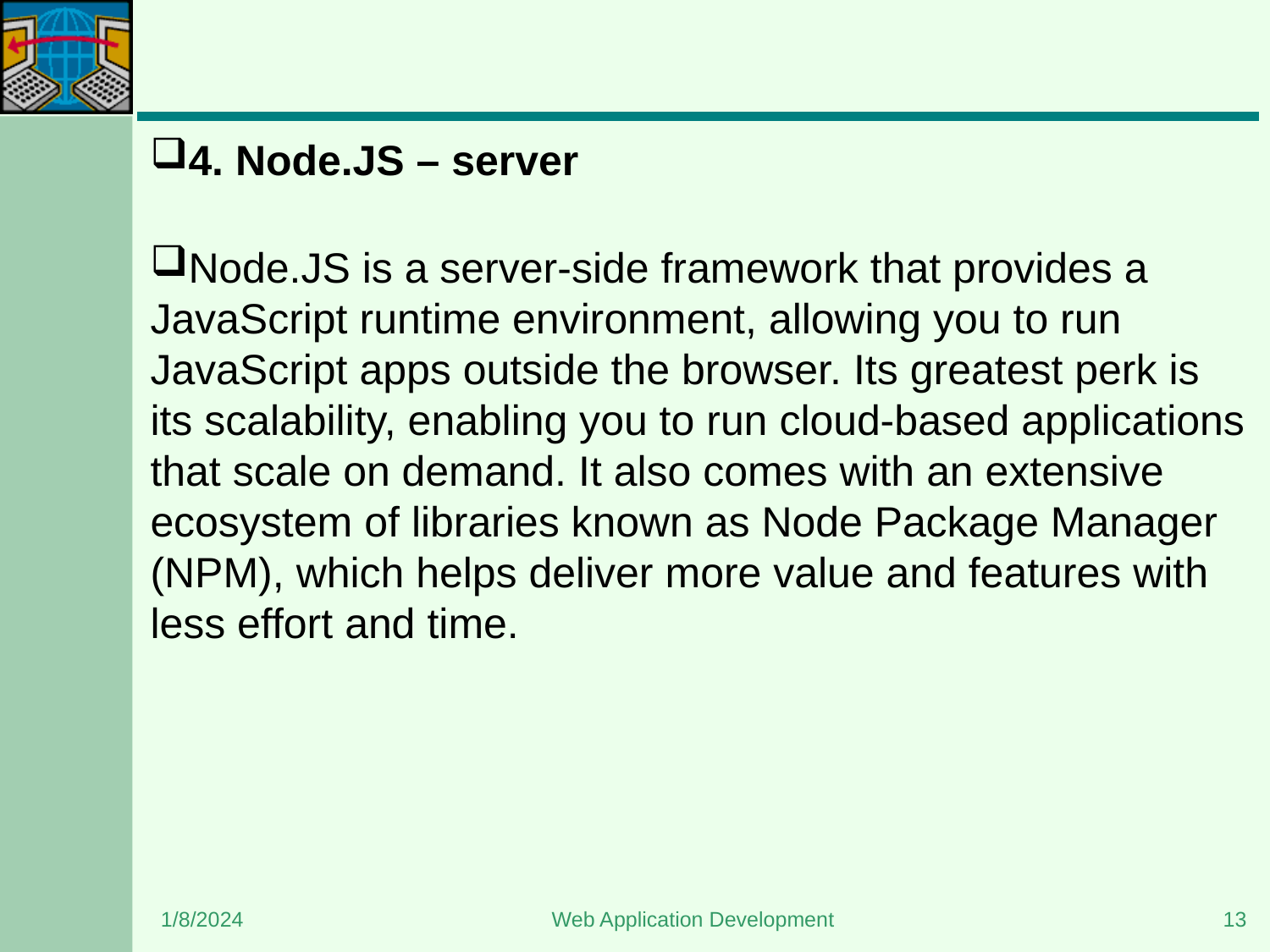

#
4. Node.JS – server
Node.JS is a server-side framework that provides a JavaScript runtime environment, allowing you to run JavaScript apps outside the browser. Its greatest perk is its scalability, enabling you to run cloud-based applications that scale on demand. It also comes with an extensive ecosystem of libraries known as Node Package Manager (NPM), which helps deliver more value and features with less effort and time.

1/8/2024
Web Application Development
13